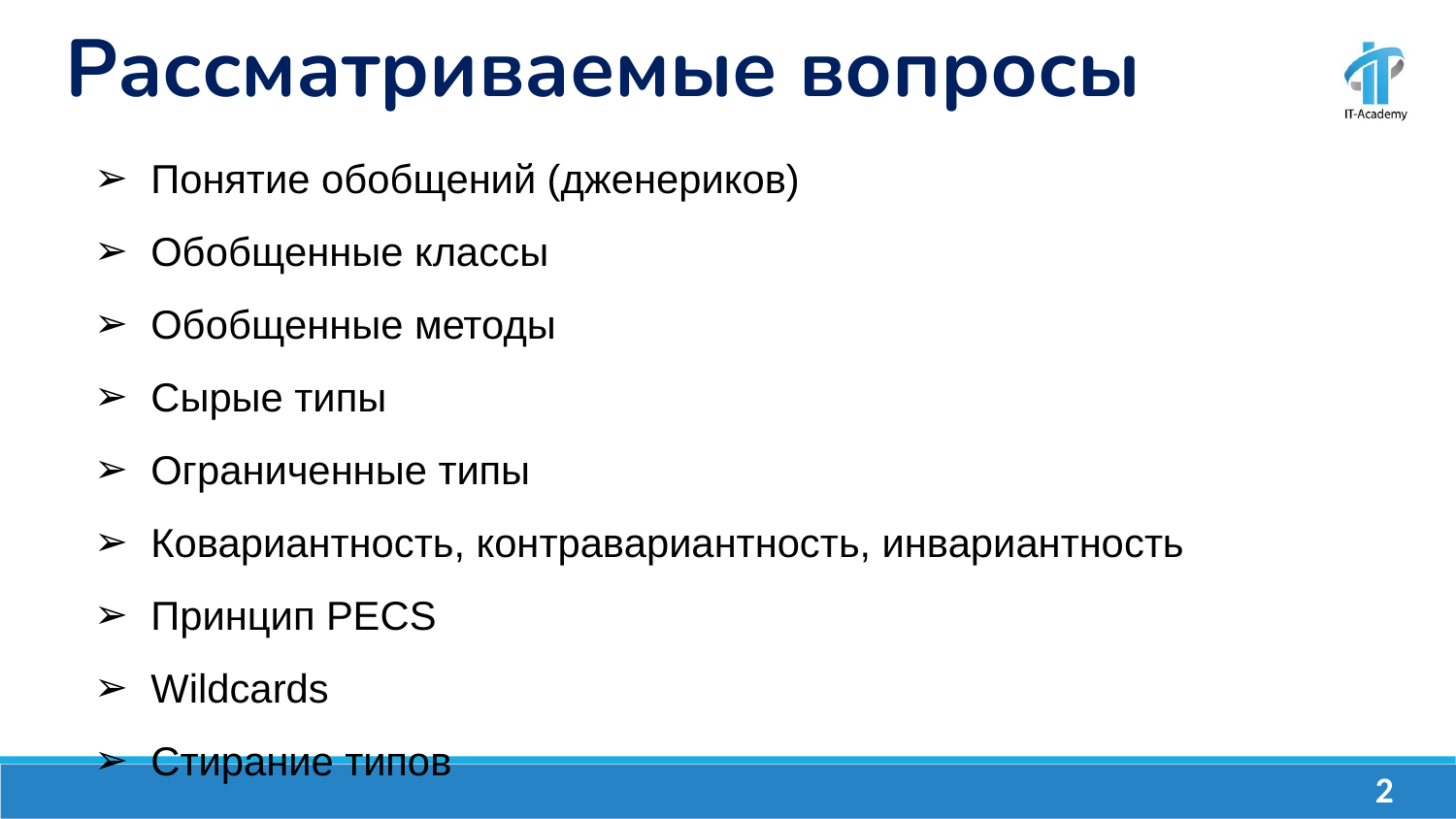

Рассматриваемые вопросы
Понятие обобщений (дженериков)
Обобщенные классы
Обобщенные методы
Сырые типы
Ограниченные типы
Ковариантность, контравариантность, инвариантность
Принцип PECS
Wildcards
Стирание типов
2